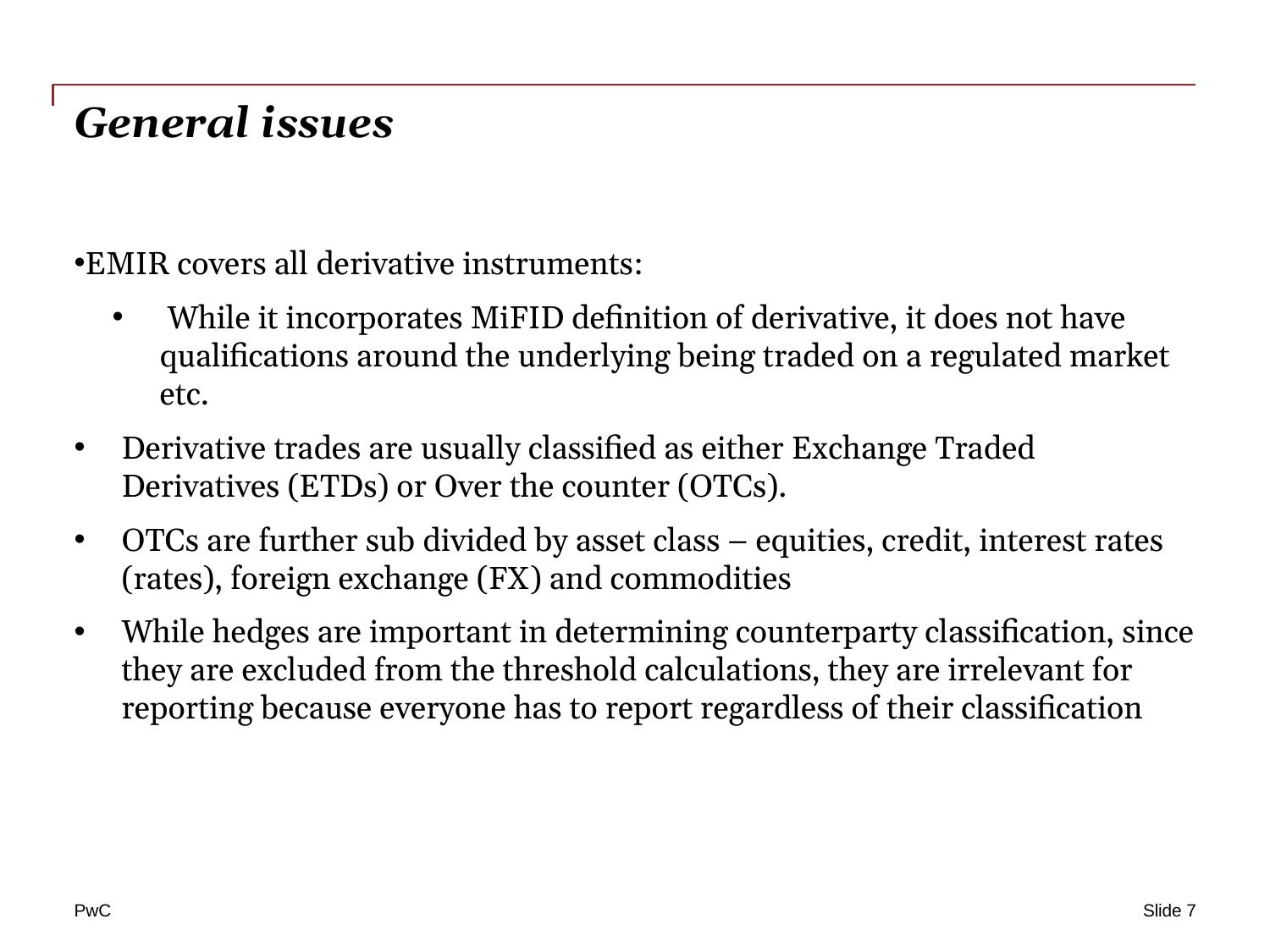

# General issues
EMIR covers all derivative instruments:
 While it incorporates MiFID definition of derivative, it does not have qualifications around the underlying being traded on a regulated market etc.
Derivative trades are usually classified as either Exchange Traded Derivatives (ETDs) or Over the counter (OTCs).
OTCs are further sub divided by asset class – equities, credit, interest rates (rates), foreign exchange (FX) and commodities
While hedges are important in determining counterparty classification, since they are excluded from the threshold calculations, they are irrelevant for reporting because everyone has to report regardless of their classification
Slide 7